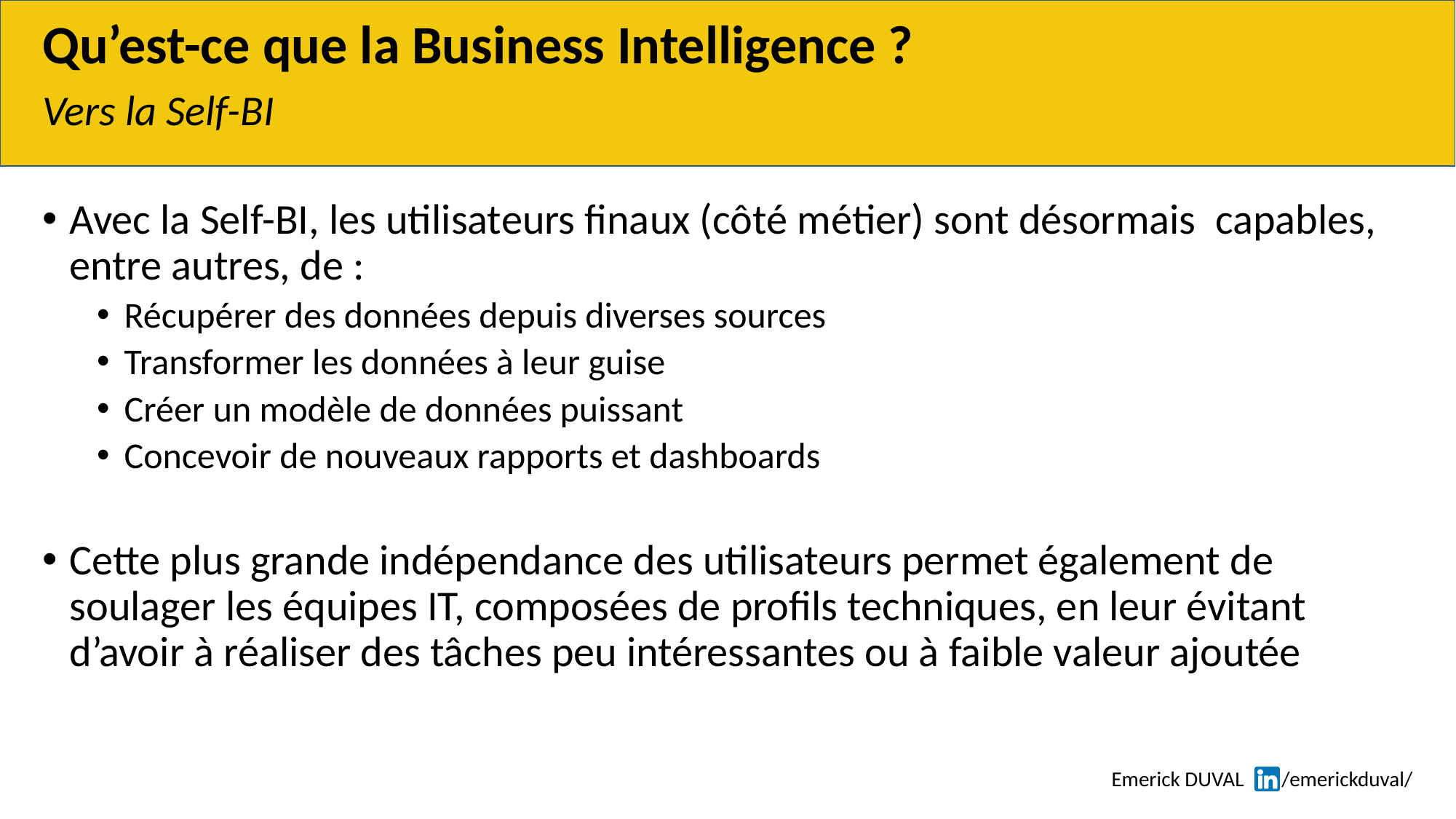

# Qu’est-ce que la Business Intelligence ?
Vers la Self-BI
Avec la Self-BI, les utilisateurs finaux (côté métier) sont désormais  capables, entre autres, de :
Récupérer des données depuis diverses sources
Transformer les données à leur guise
Créer un modèle de données puissant
Concevoir de nouveaux rapports et dashboards

Cette plus grande indépendance des utilisateurs permet également de soulager les équipes IT, composées de profils techniques, en leur évitant d’avoir à réaliser des tâches peu intéressantes ou à faible valeur ajoutée